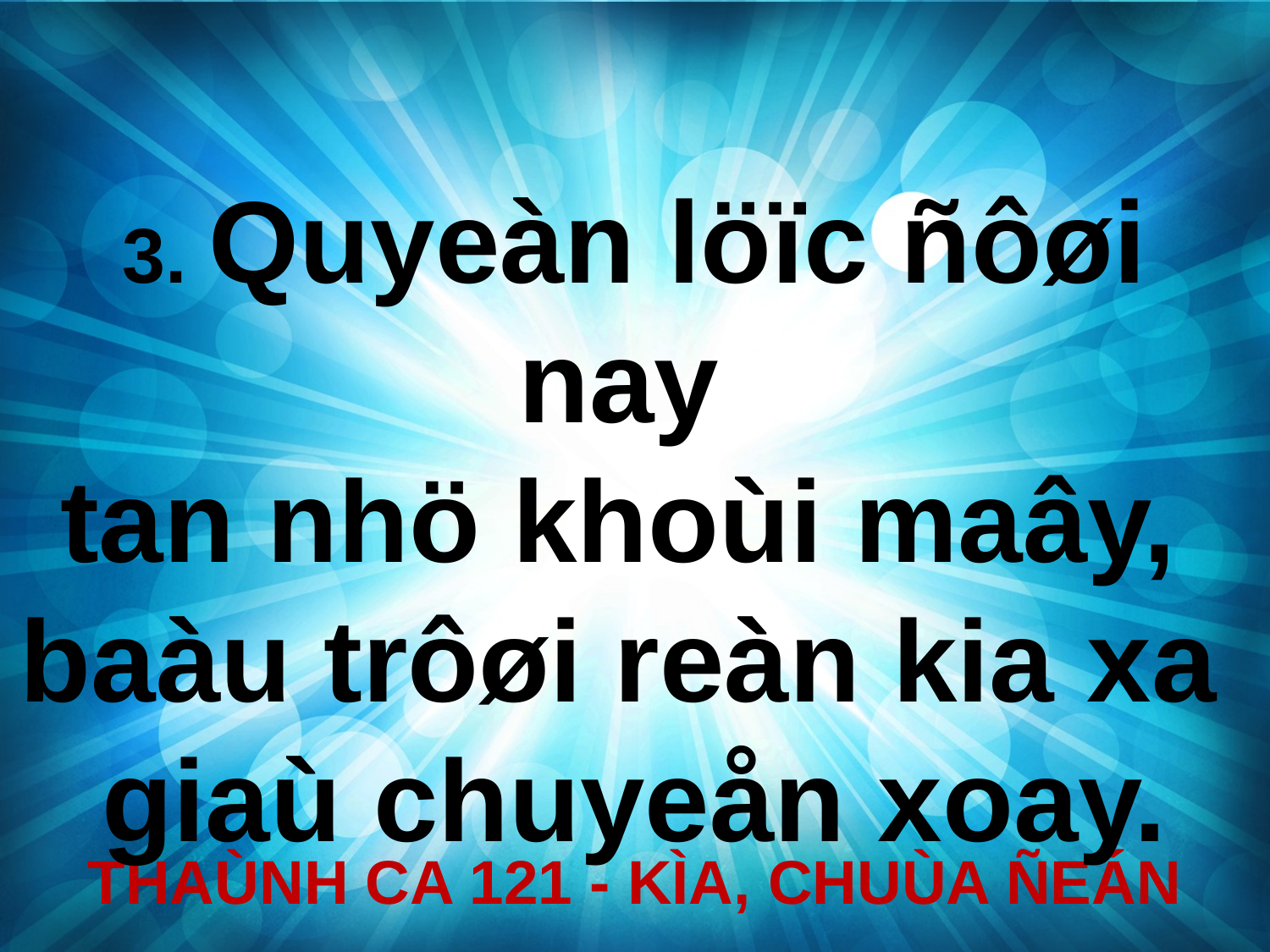

3. Quyeàn löïc ñôøi nay
tan nhö khoùi maây,
baàu trôøi reàn kia xa
giaù chuyeån xoay.
THAÙNH CA 121 - KÌA, CHUÙA ÑEÁN